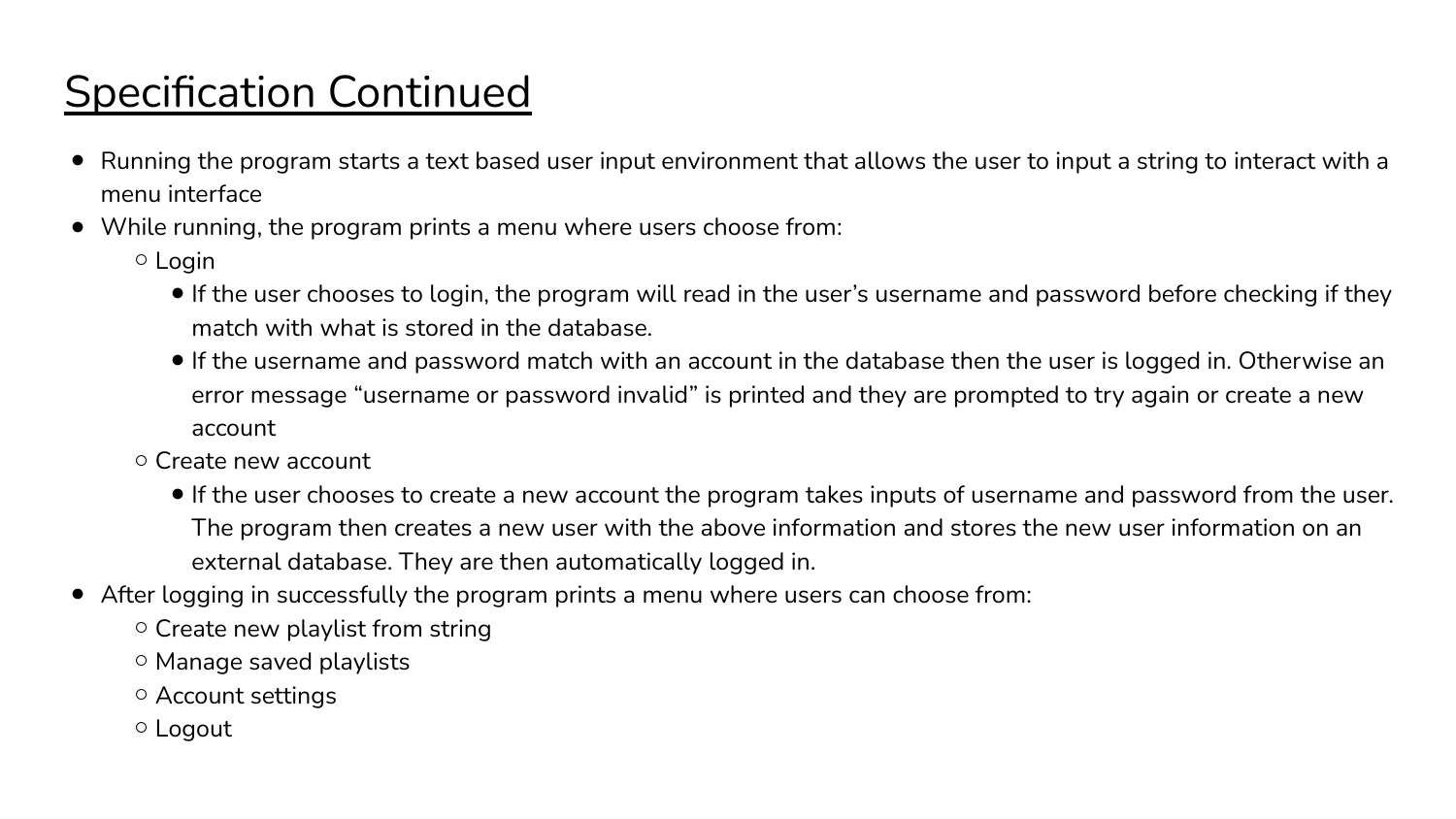

# Specification Continued
Running the program starts a text based user input environment that allows the user to input a string to interact with a menu interface
While running, the program prints a menu where users choose from:
Login
If the user chooses to login, the program will read in the user’s username and password before checking if they match with what is stored in the database.
If the username and password match with an account in the database then the user is logged in. Otherwise an error message “username or password invalid” is printed and they are prompted to try again or create a new account
Create new account
If the user chooses to create a new account the program takes inputs of username and password from the user. The program then creates a new user with the above information and stores the new user information on an external database. They are then automatically logged in.
After logging in successfully the program prints a menu where users can choose from:
Create new playlist from string
Manage saved playlists
Account settings
Logout